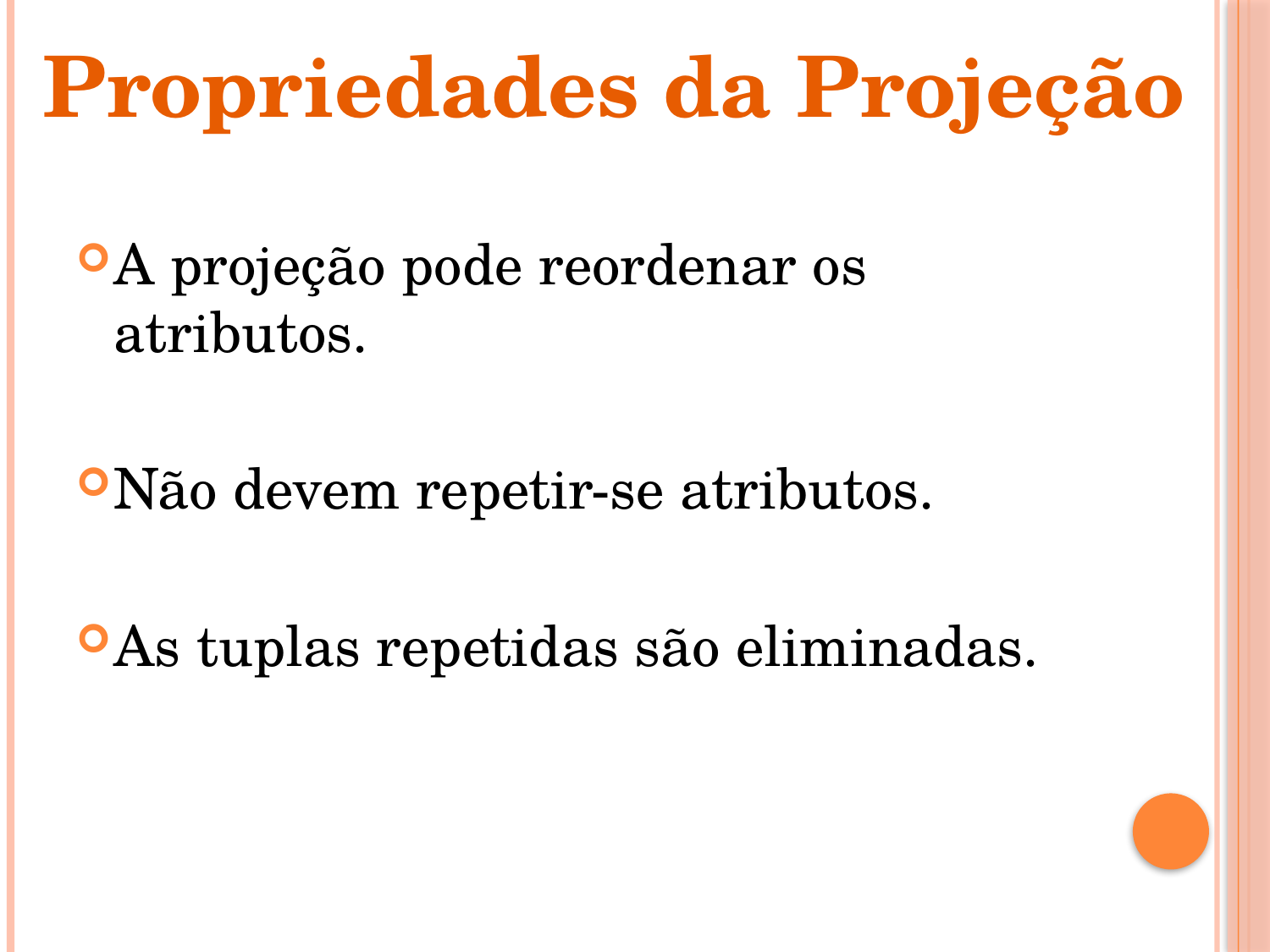

Propriedades da Projeção
A projeção pode reordenar os atributos.

Não devem repetir-se atributos.

As tuplas repetidas são eliminadas.